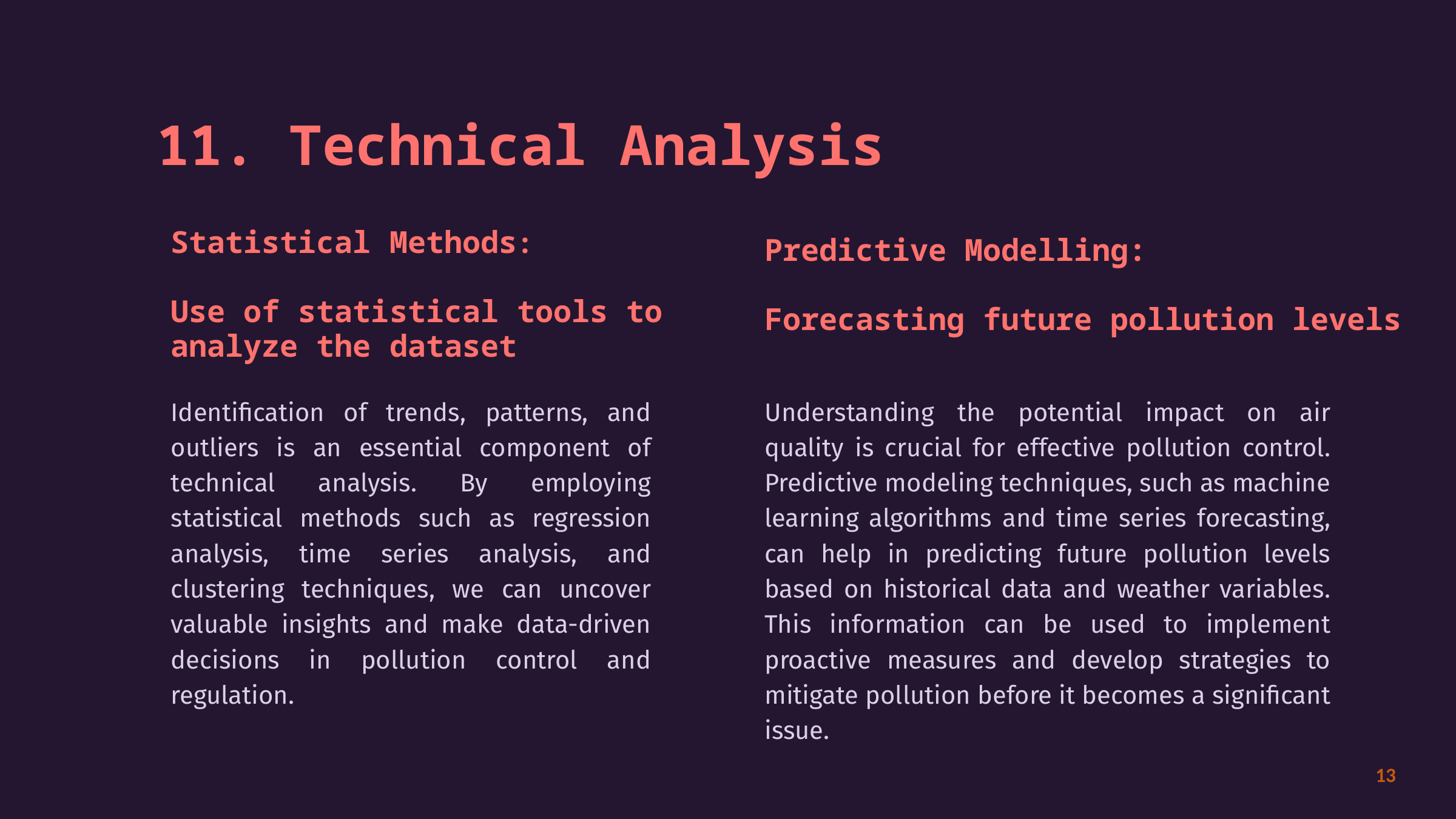

11. Technical Analysis
Statistical Methods:

Use of statistical tools to
analyze the dataset
Predictive Modelling:

Forecasting future pollution levels

Identification of trends, patterns, and outliers is an essential component of technical analysis. By employing statistical methods such as regression analysis, time series analysis, and clustering techniques, we can uncover valuable insights and make data-driven decisions in pollution control and regulation.
Understanding the potential impact on air quality is crucial for effective pollution control. Predictive modeling techniques, such as machine learning algorithms and time series forecasting, can help in predicting future pollution levels based on historical data and weather variables. This information can be used to implement proactive measures and develop strategies to mitigate pollution before it becomes a significant issue.
13